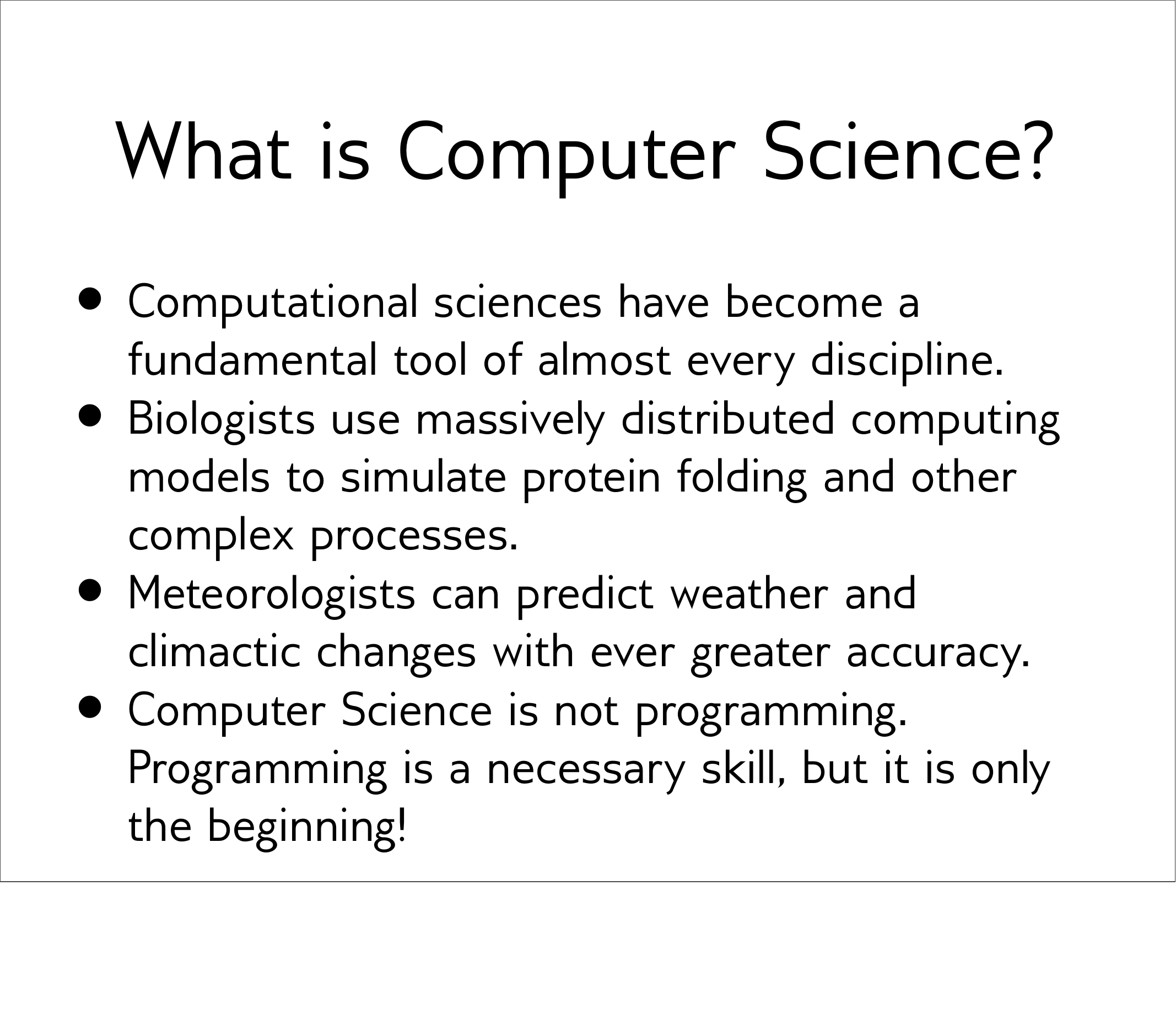

# What is Computer Science?
Computational sciences have become a fundamental tool of almost every discipline.
Biologists use massively distributed computing models to simulate protein folding and other complex processes.
Meteorologists can predict weather and climactic changes with ever greater accuracy.
Computer Science is not programming. Programming is a necessary skill, but it is only the beginning!